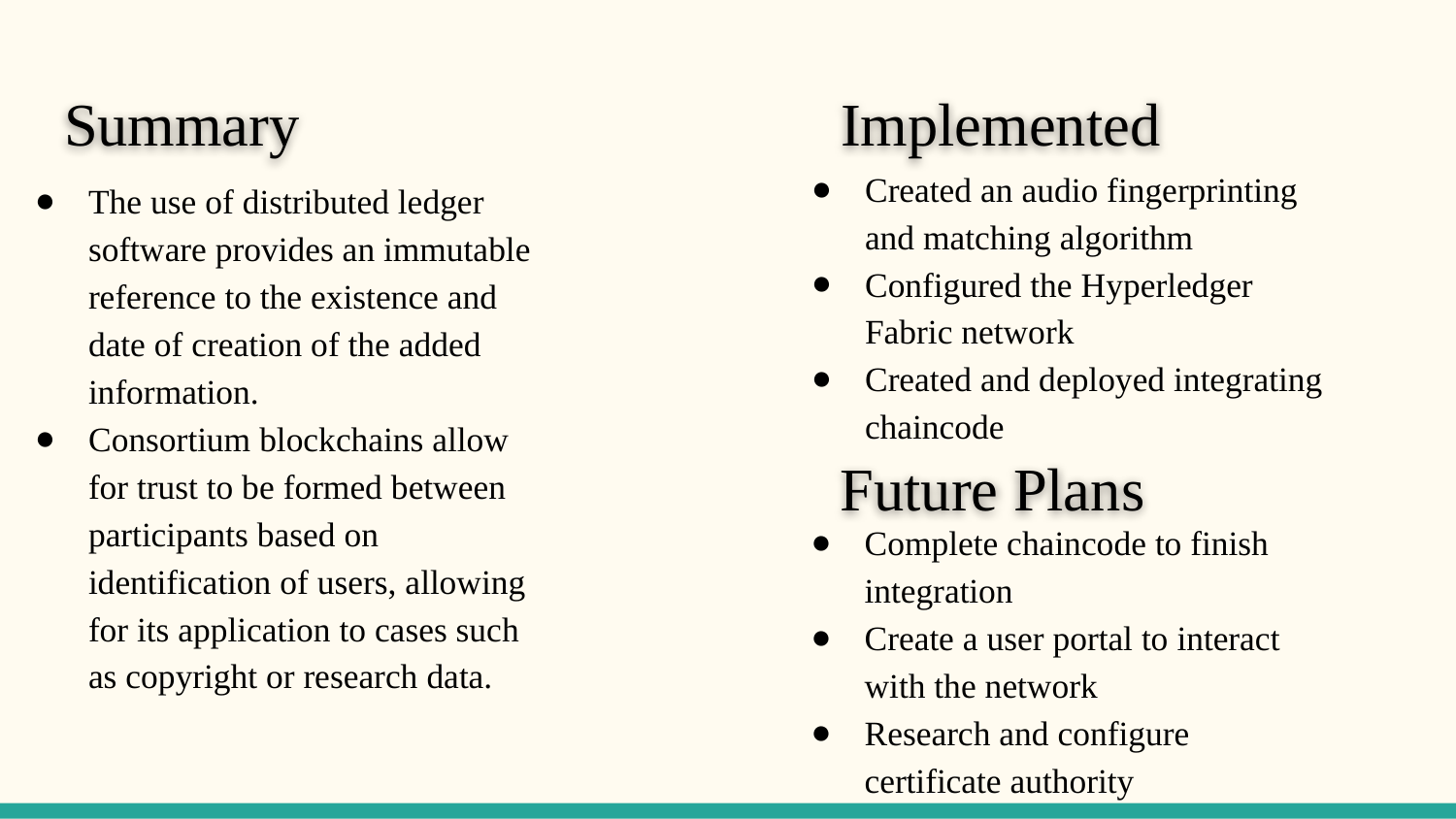

# Summary
Implemented
Created an audio fingerprinting and matching algorithm
Configured the Hyperledger Fabric network
Created and deployed integrating chaincode
The use of distributed ledger software provides an immutable reference to the existence and date of creation of the added information.
Consortium blockchains allow for trust to be formed between participants based on identification of users, allowing for its application to cases such as copyright or research data.
Future Plans
Complete chaincode to finish integration
Create a user portal to interact with the network
Research and configure certificate authority